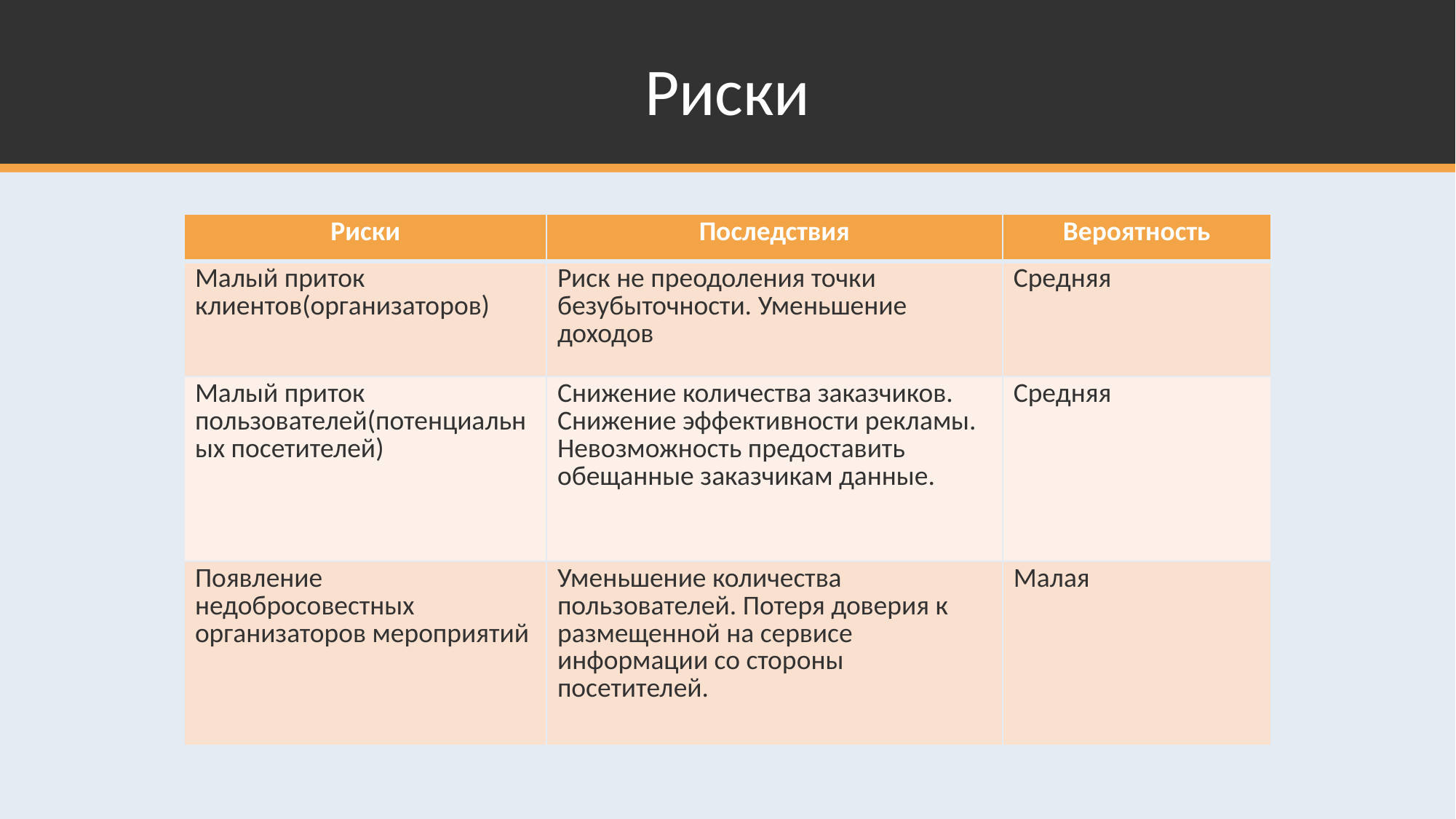

# Риски
| Риски | Последствия | Вероятность |
| --- | --- | --- |
| Малый приток клиентов(организаторов) | Риск не преодоления точки безубыточности. Уменьшение доходов | Средняя |
| Малый приток пользователей(потенциальных посетителей) | Снижение количества заказчиков. Снижение эффективности рекламы. Невозможность предоставить обещанные заказчикам данные. | Средняя |
| Появление недобросовестных организаторов мероприятий | Уменьшение количества пользователей. Потеря доверия к размещенной на сервисе информации со стороны посетителей. | Малая |